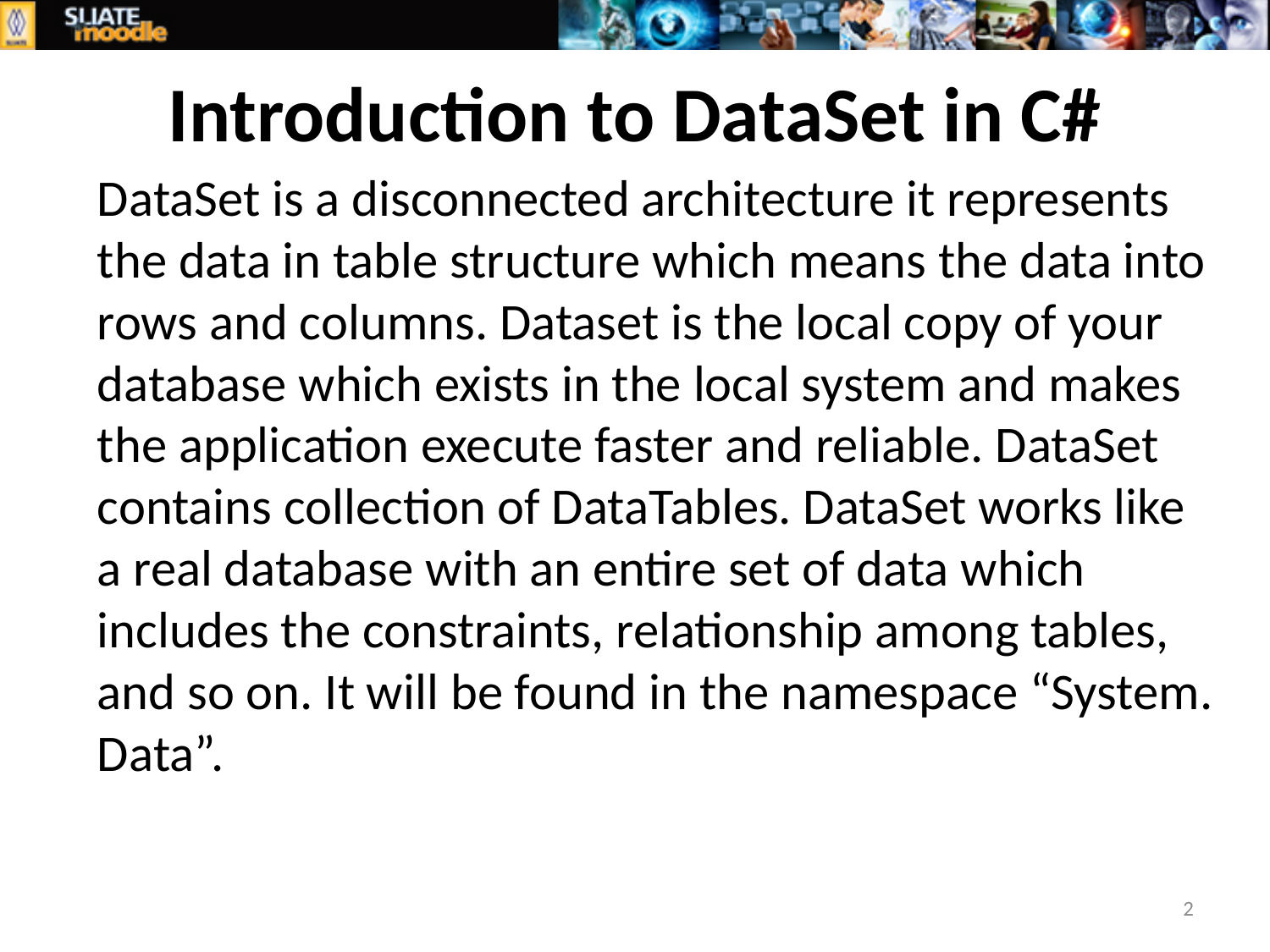

# Introduction to DataSet in C#
DataSet is a disconnected architecture it represents the data in table structure which means the data into rows and columns. Dataset is the local copy of your database which exists in the local system and makes the application execute faster and reliable. DataSet contains collection of DataTables. DataSet works like a real database with an entire set of data which includes the constraints, relationship among tables, and so on. It will be found in the namespace “System. Data”.
2